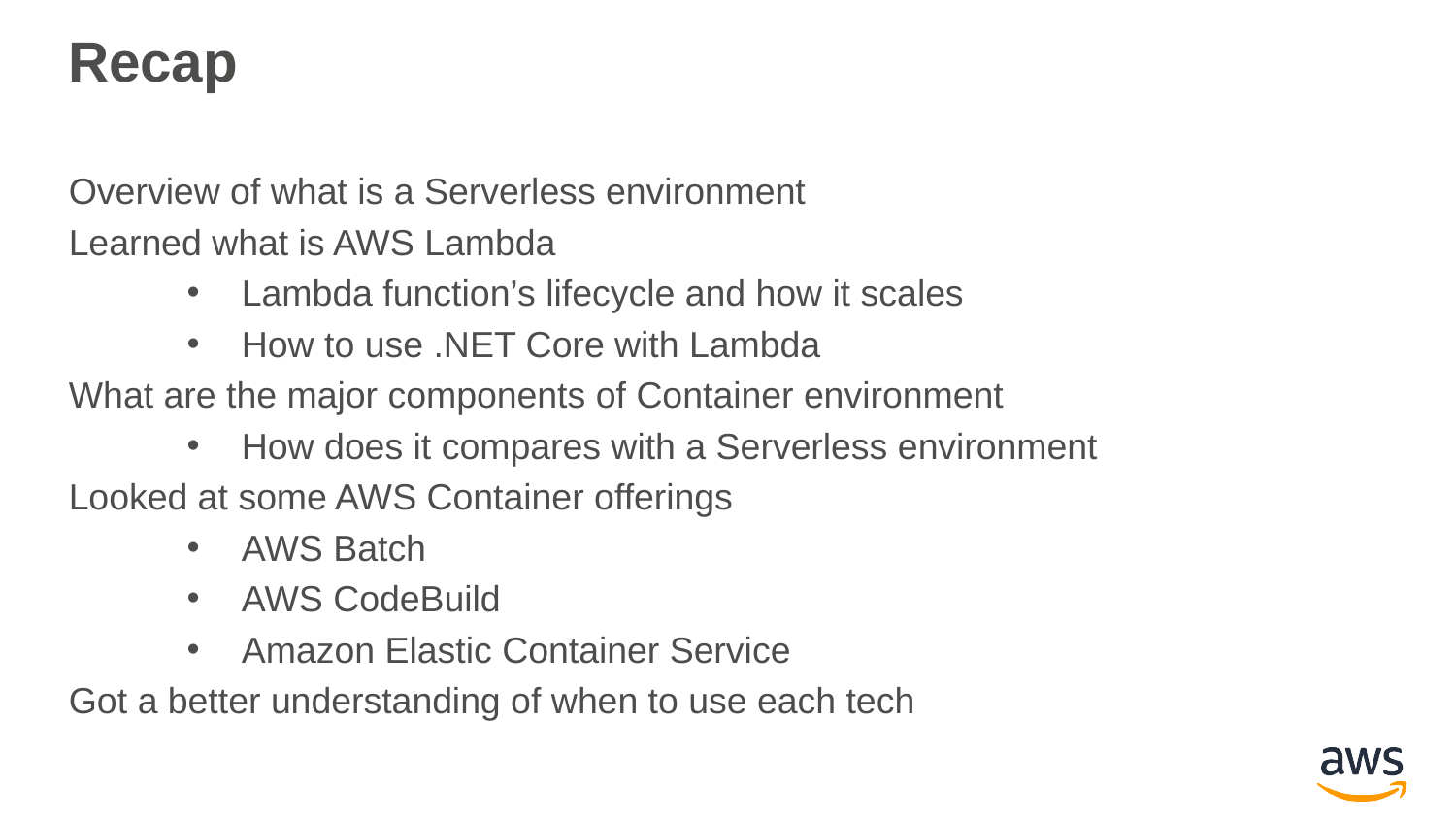

# Recap
Overview of what is a Serverless environment
Learned what is AWS Lambda
Lambda function’s lifecycle and how it scales
How to use .NET Core with Lambda
What are the major components of Container environment
How does it compares with a Serverless environment
Looked at some AWS Container offerings
AWS Batch
AWS CodeBuild
Amazon Elastic Container Service
Got a better understanding of when to use each tech